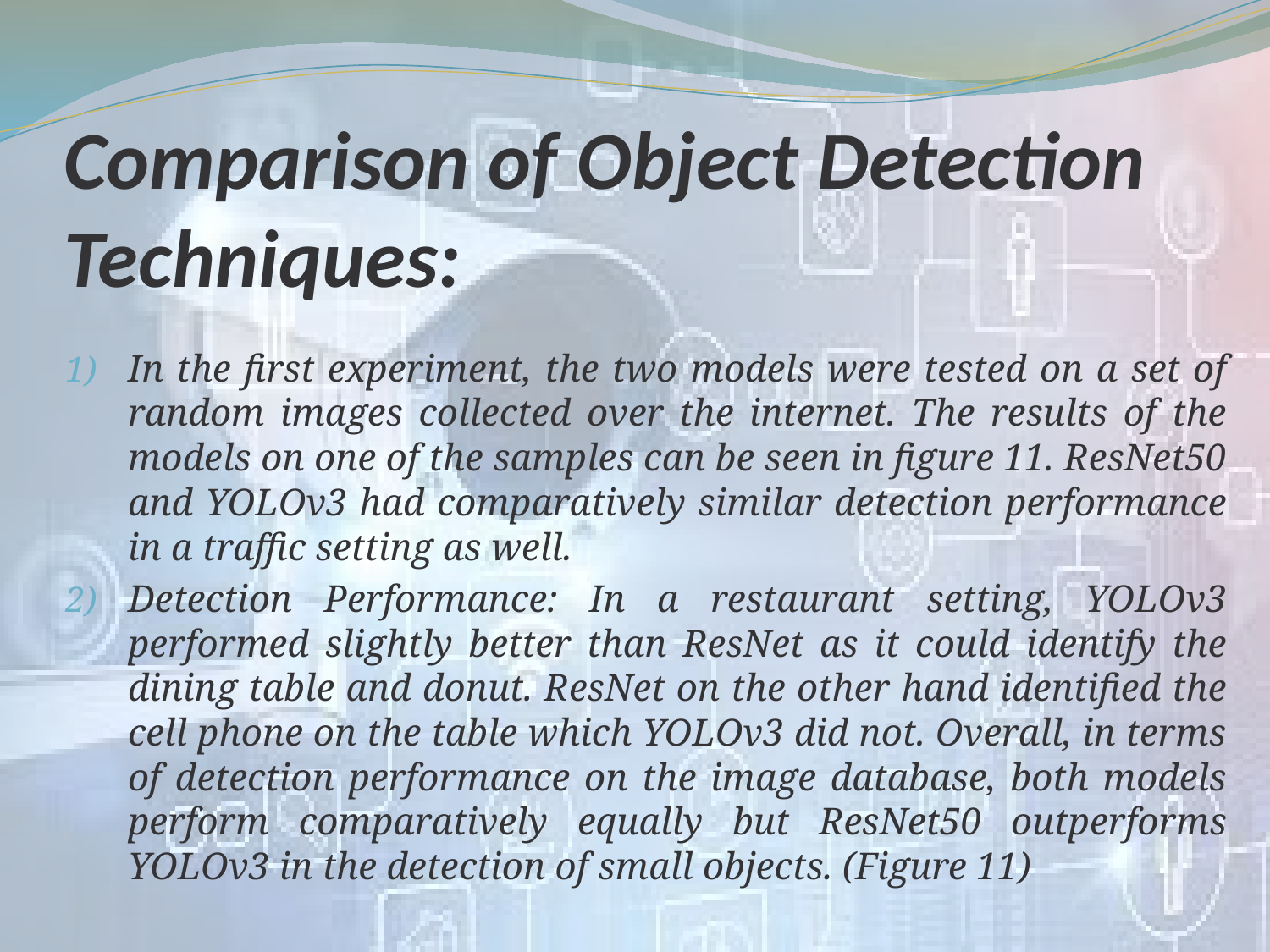

# Comparison of Object Detection Techniques:
In the first experiment, the two models were tested on a set of random images collected over the internet. The results of the models on one of the samples can be seen in figure 11. ResNet50 and YOLOv3 had comparatively similar detection performance in a traffic setting as well.
Detection Performance: In a restaurant setting, YOLOv3 performed slightly better than ResNet as it could identify the dining table and donut. ResNet on the other hand identified the cell phone on the table which YOLOv3 did not. Overall, in terms of detection performance on the image database, both models perform comparatively equally but ResNet50 outperforms YOLOv3 in the detection of small objects. (Figure 11)